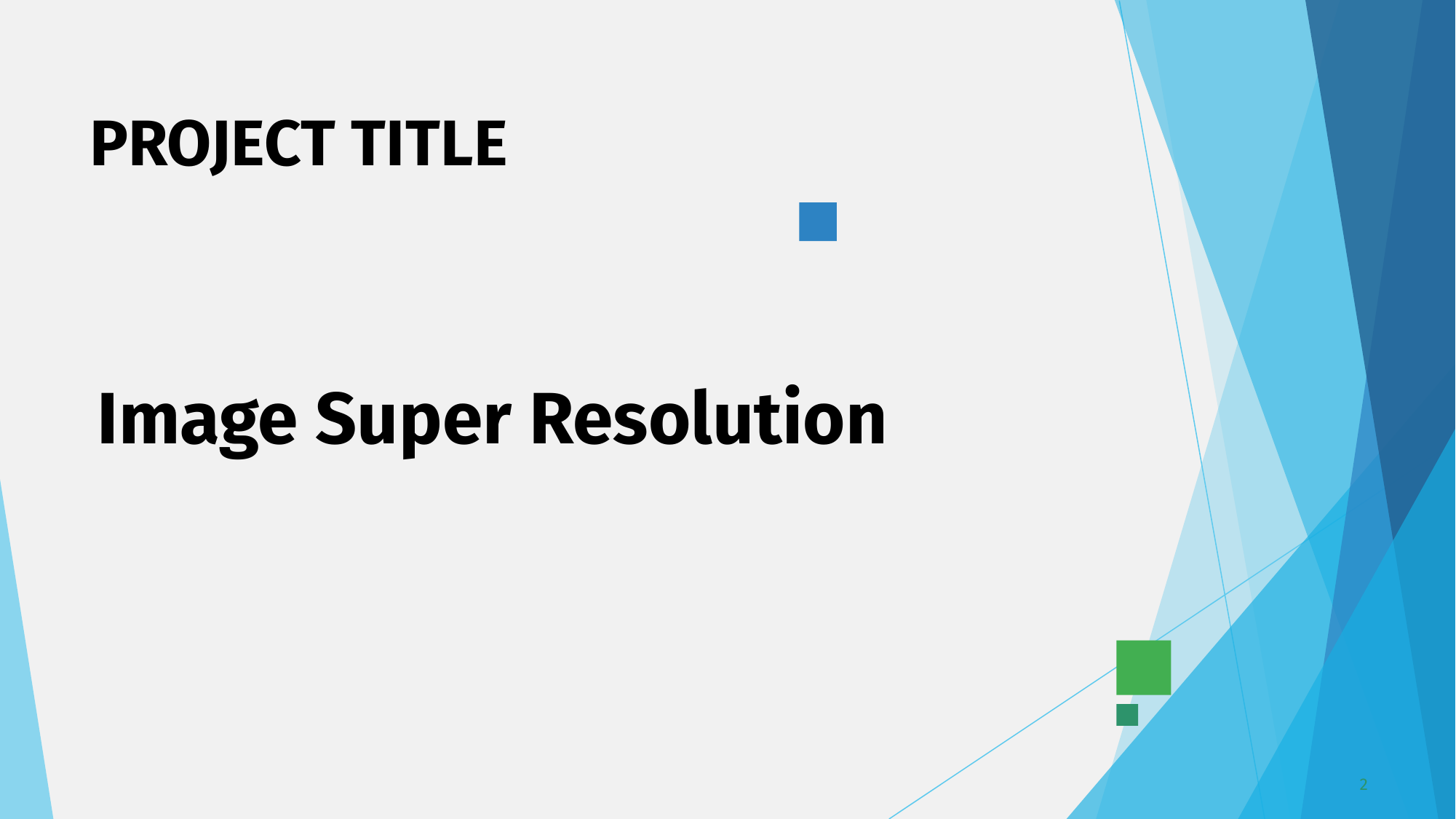

# PROJECT TITLE

Image Super Resolution

2